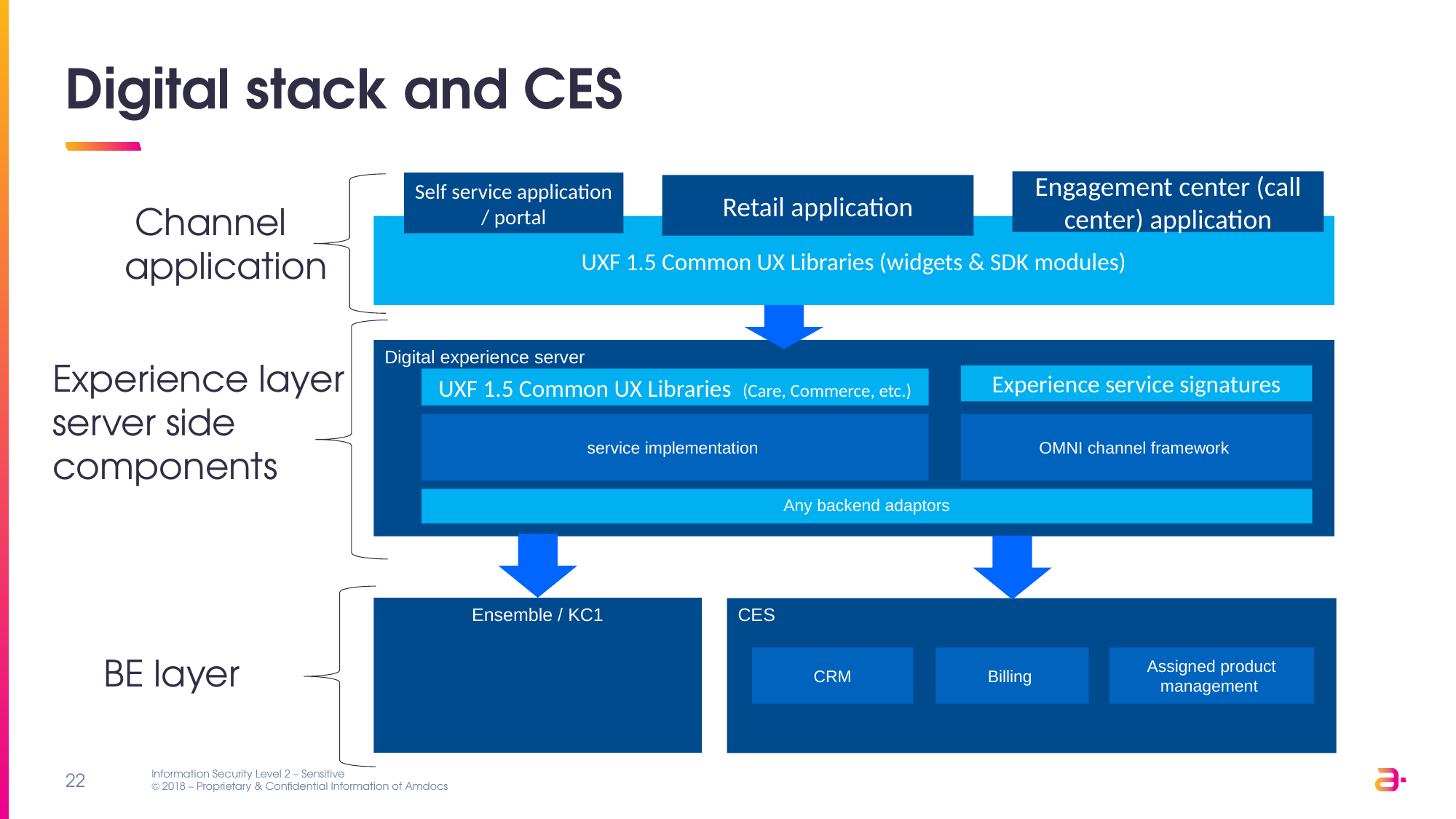

# Digital stack and CES

Engagement center (call center) application
Self service application / portal

Retail application
 Channel application
UXF 1.5 Common UX Libraries (widgets & SDK modules)

Digital experience server

Experience service signatures
UXF 1.5 Common UX Libraries  (Care, Commerce, etc.)
OMNI channel framework
service implementation
Any backend adaptors

Experience layer server side components

Ensemble / KC1
CES
CRM
Billing
Assigned product management
BE layer